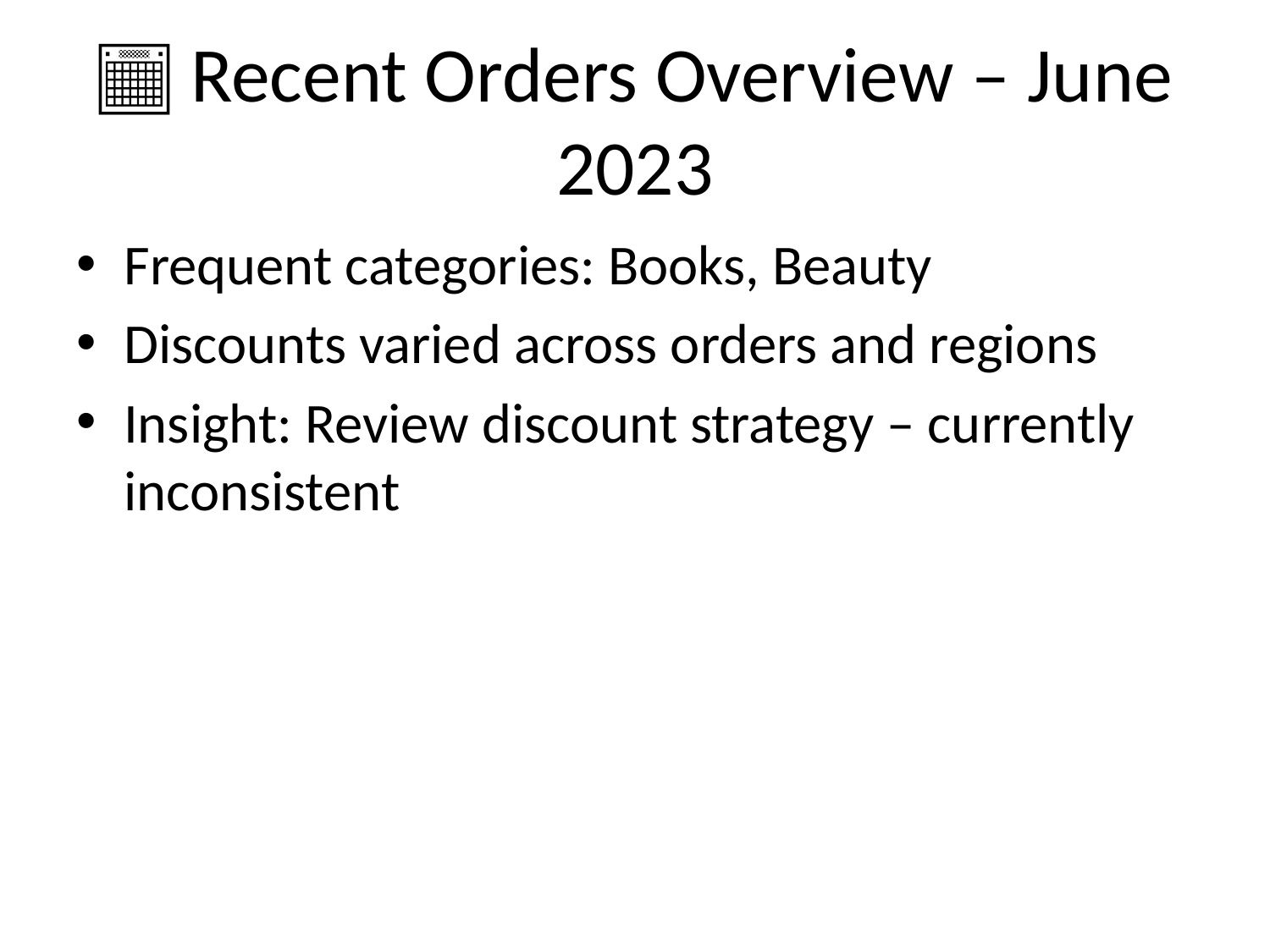

# 📅 Recent Orders Overview – June 2023
Frequent categories: Books, Beauty
Discounts varied across orders and regions
Insight: Review discount strategy – currently inconsistent